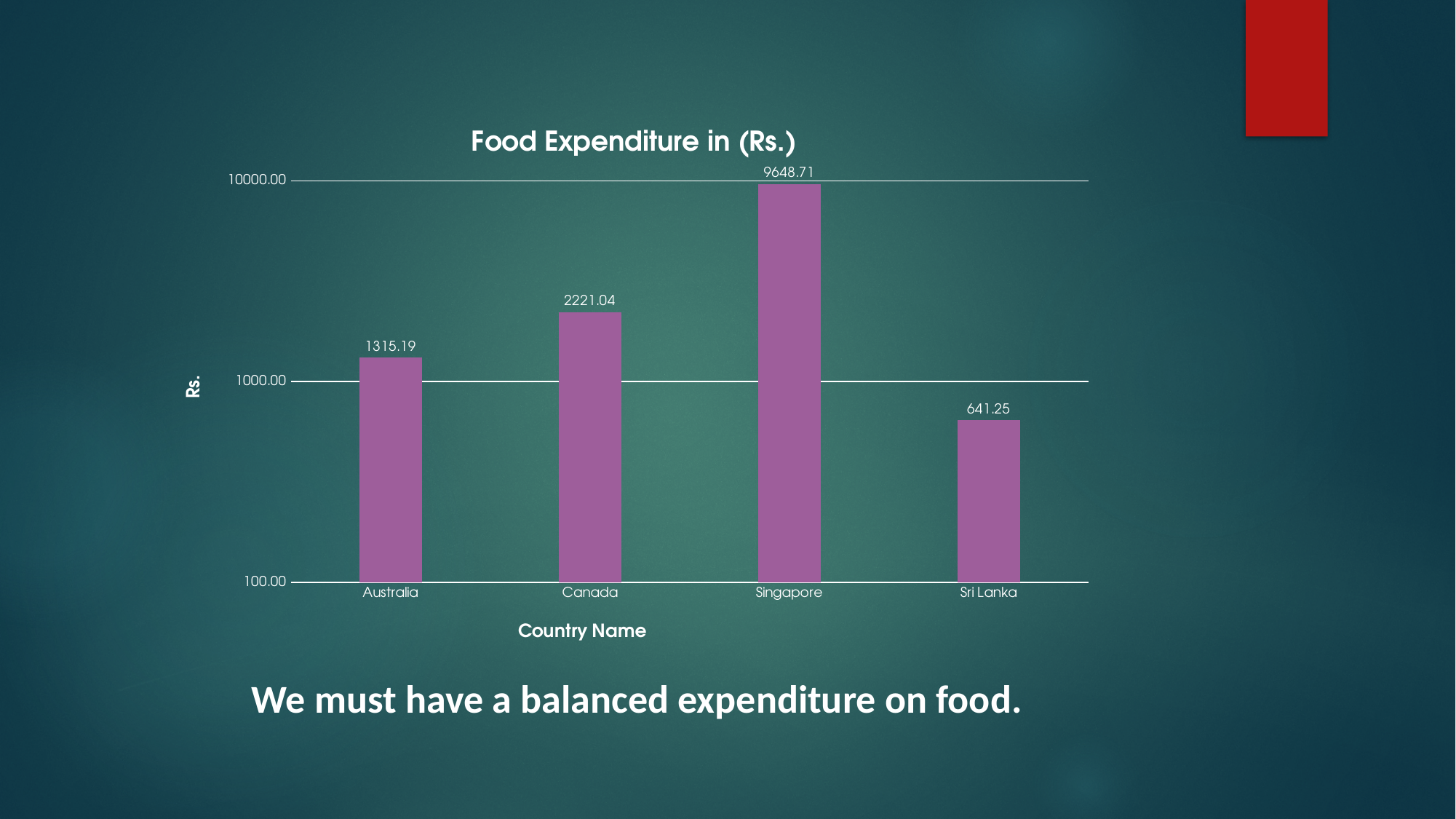

### Chart: Food Expenditure in (Rs.)

| Category | Average of Price (Rs.) |
|---|---|
| Australia | 1315.1908333333338 |
| Canada | 2221.0375000000004 |
| Singapore | 9648.7125 |
| Sri Lanka | 641.25 |
We must have a balanced expenditure on food.